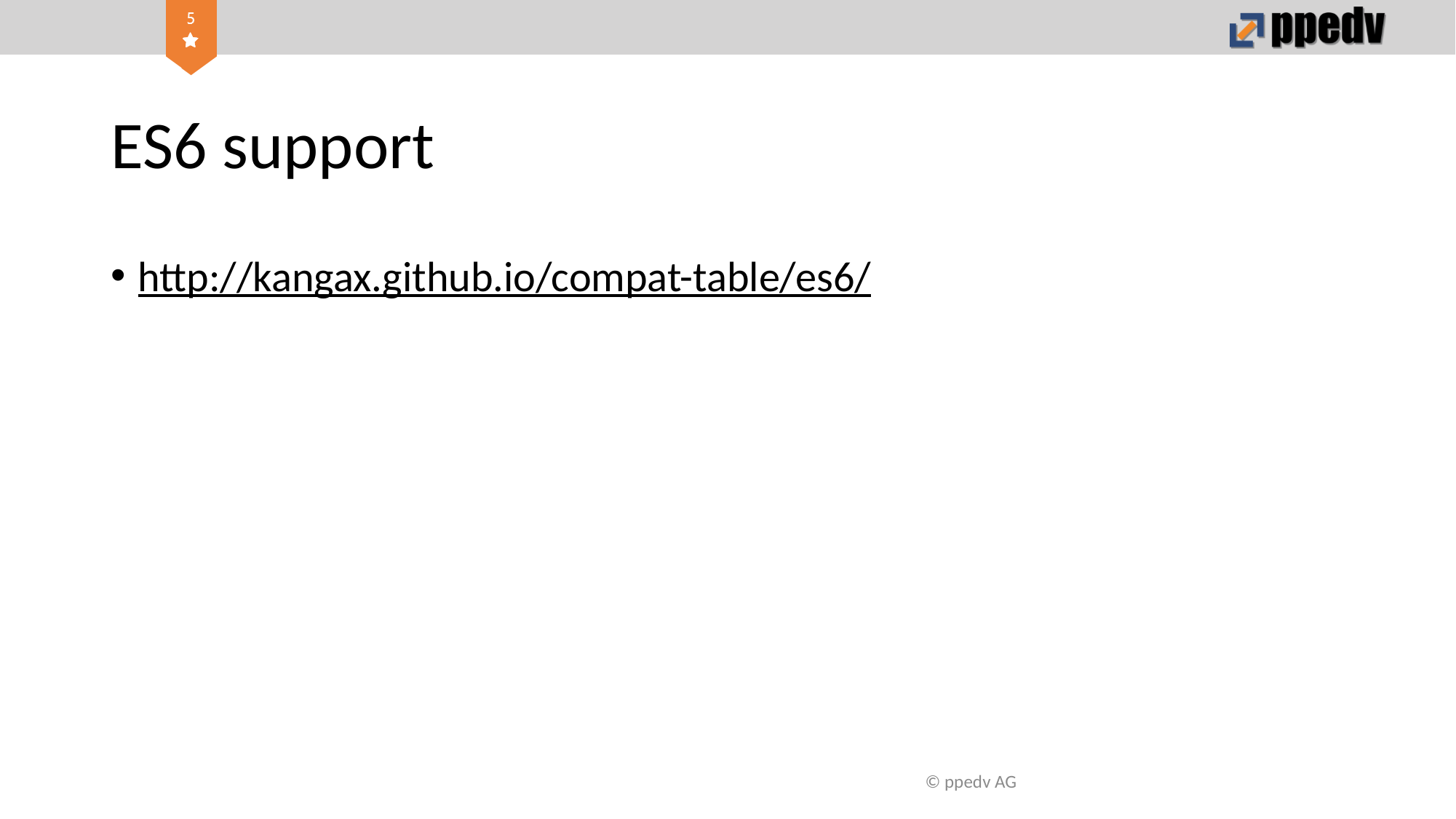

# ES6 support
http://kangax.github.io/compat-table/es6/
© ppedv AG